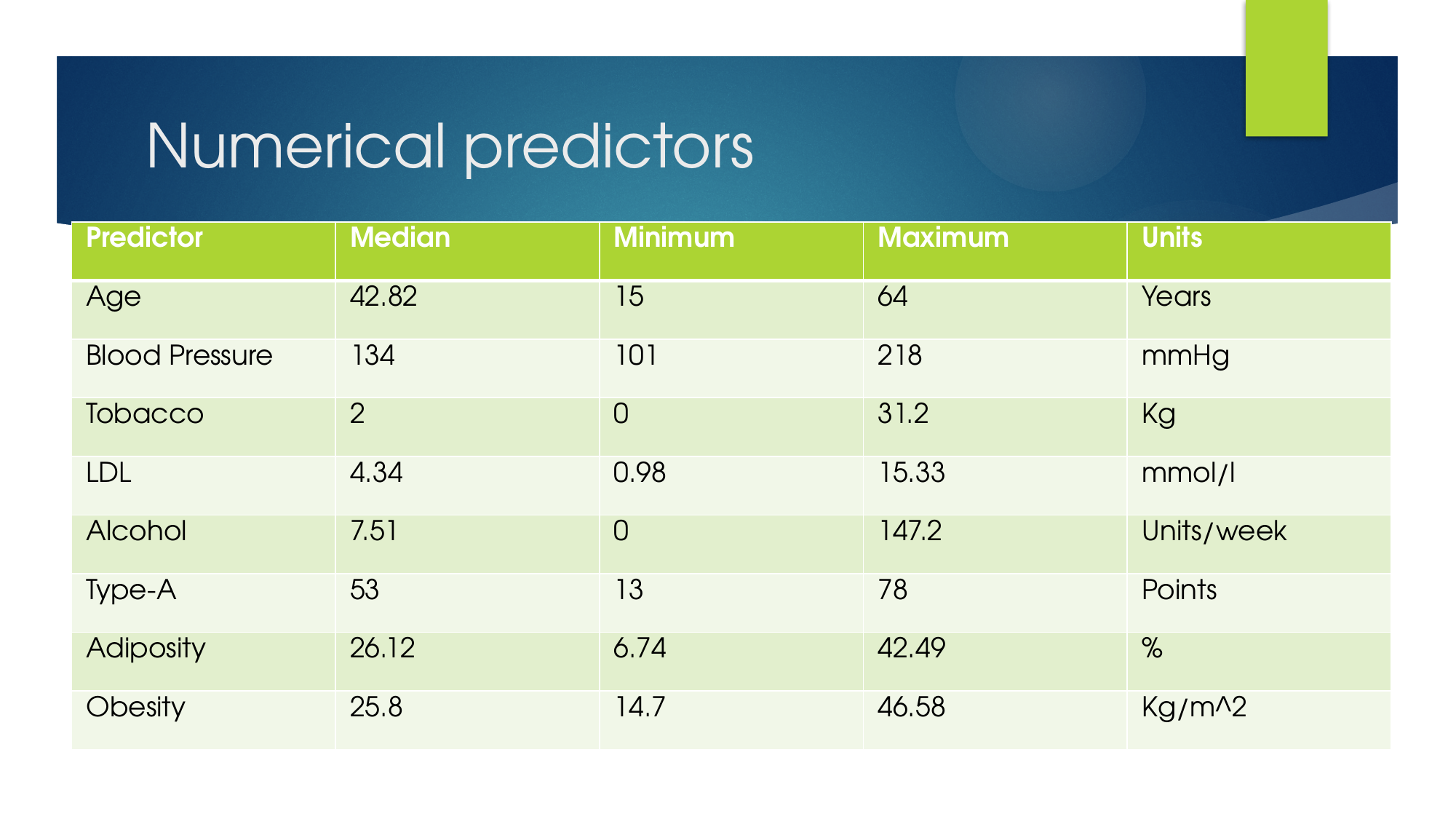

# Numerical predictors
| Predictor | Median | Minimum | Maximum | Units |
| --- | --- | --- | --- | --- |
| Age | 42.82 | 15 | 64 | Years |
| Blood Pressure | 134 | 101 | 218 | mmHg |
| Tobacco | 2 | 0 | 31.2 | Kg |
| LDL | 4.34 | 0.98 | 15.33 | mmol/l |
| Alcohol | 7.51 | 0 | 147.2 | Units/week |
| Type-A | 53 | 13 | 78 | Points |
| Adiposity | 26.12 | 6.74 | 42.49 | % |
| Obesity | 25.8 | 14.7 | 46.58 | Kg/m^2 |